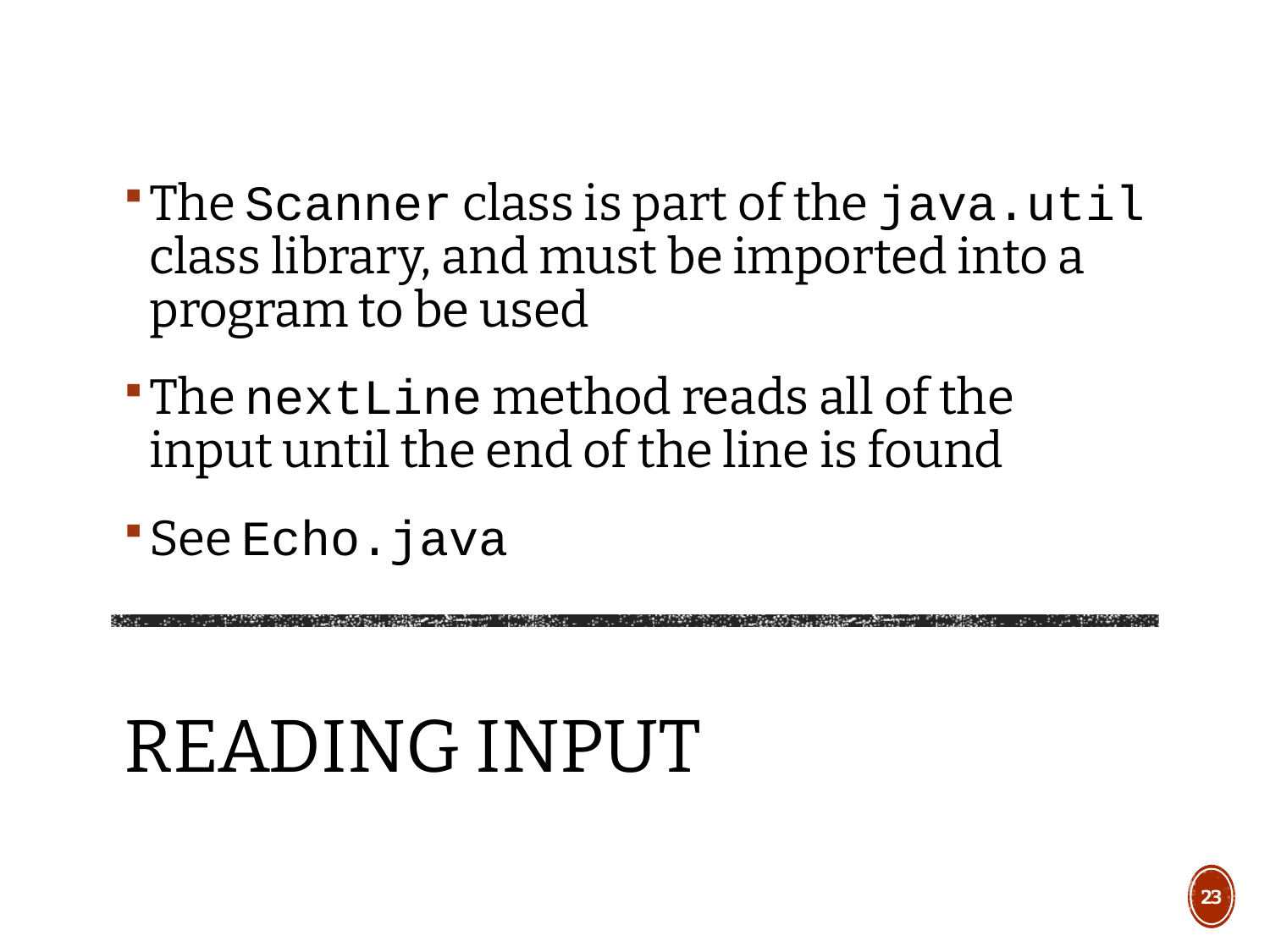

The Scanner class is part of the java.util class library, and must be imported into a program to be used
The nextLine method reads all of the input until the end of the line is found
See Echo.java

# Reading Input

23